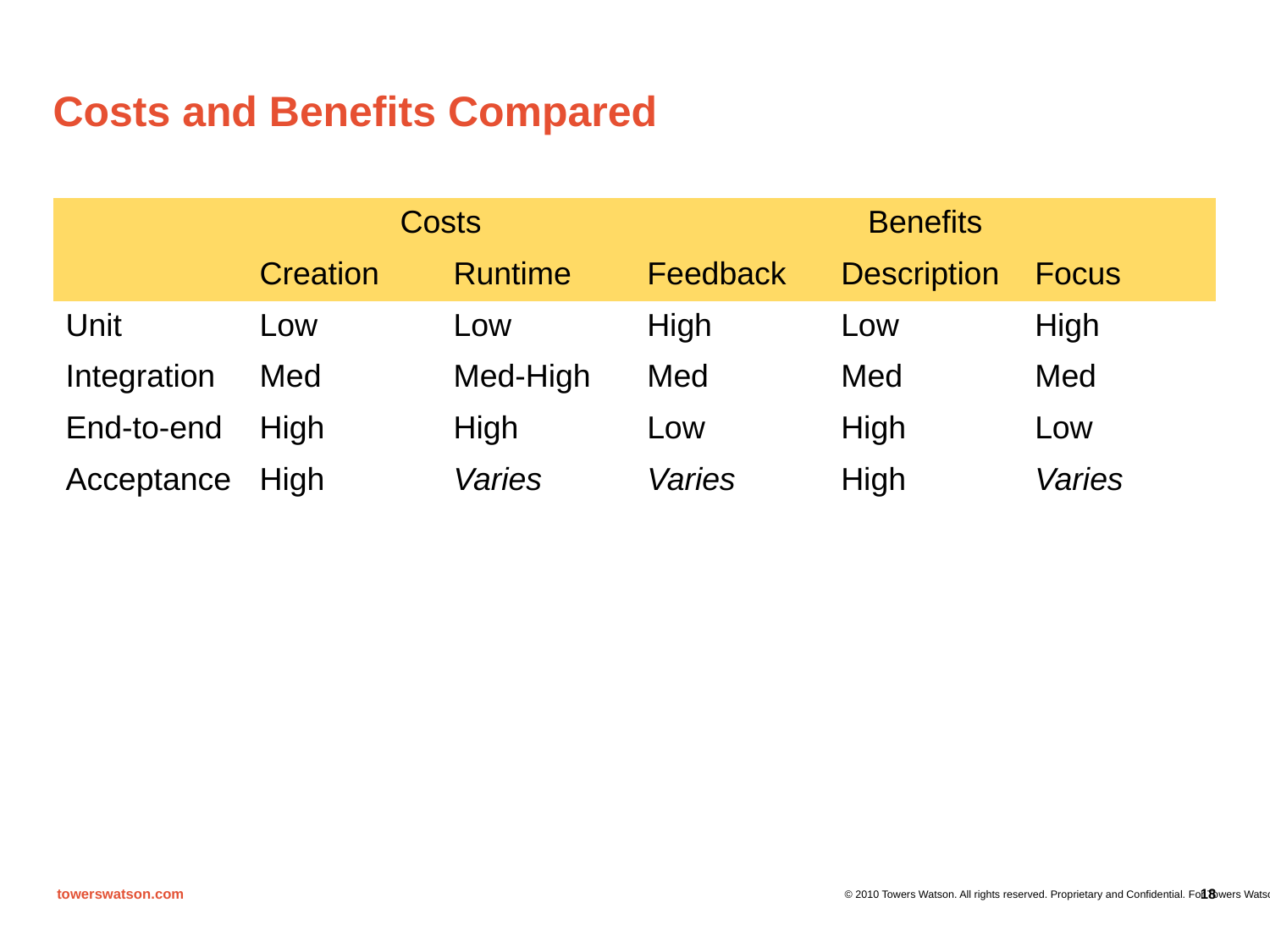

# Costs and Benefits Compared
|  | Costs |  | Benefits |  |  |
| --- | --- | --- | --- | --- | --- |
|  | Creation | Runtime | Feedback | Description | Focus |
| Unit | Low | Low | High | Low | High |
| Integration | Med | Med-High | Med | Med | Med |
| End-to-end | High | High | Low | High | Low |
| Acceptance | High | Varies | Varies | High | Varies |
18